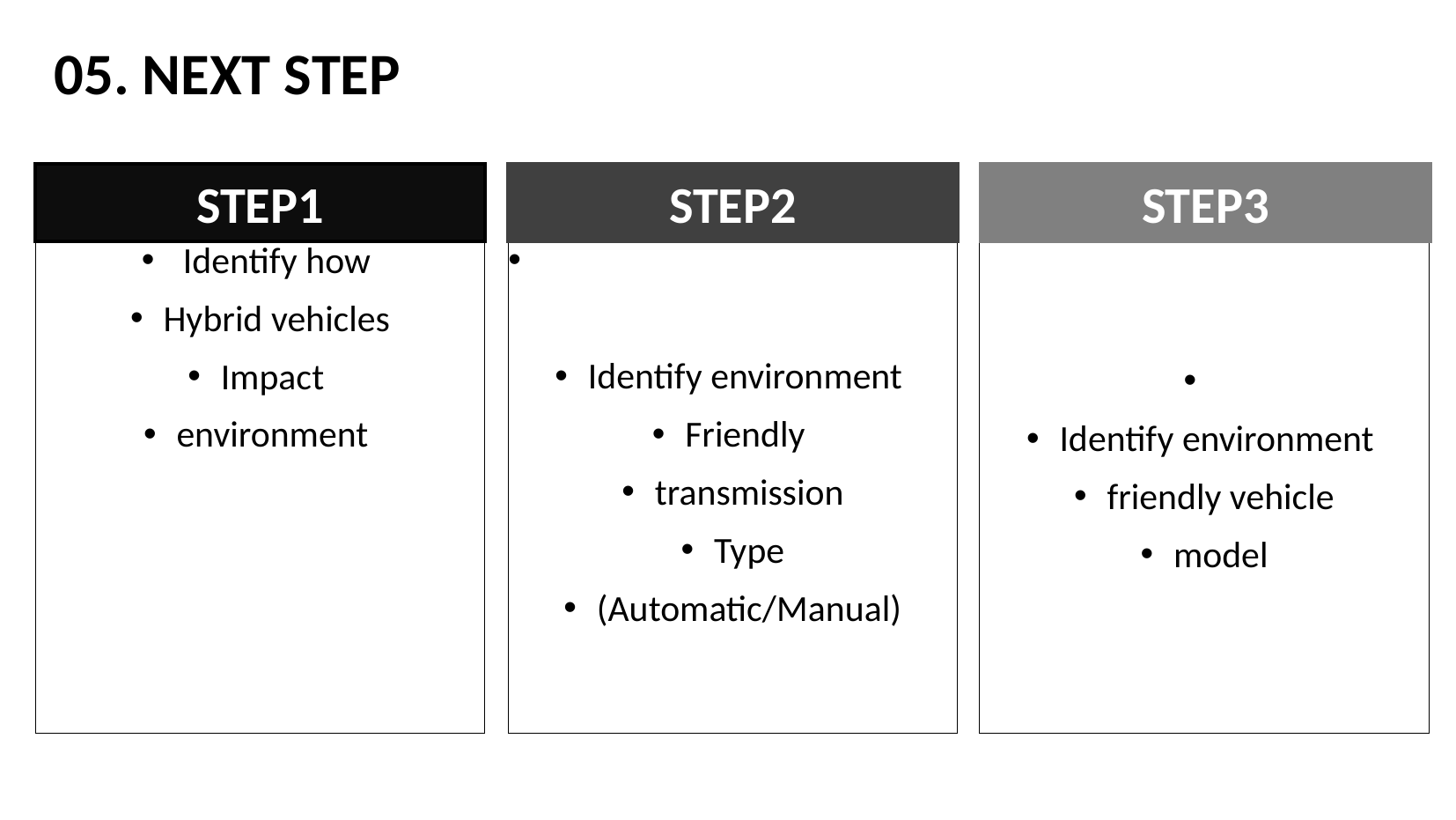

05. NEXT STEP
STEP1
STEP2
STEP3
# Identify how
Hybrid vehicles
Impact
environment

Identify environment
Friendly
transmission
Type
(Automatic/Manual)

Identify environment
friendly vehicle
model